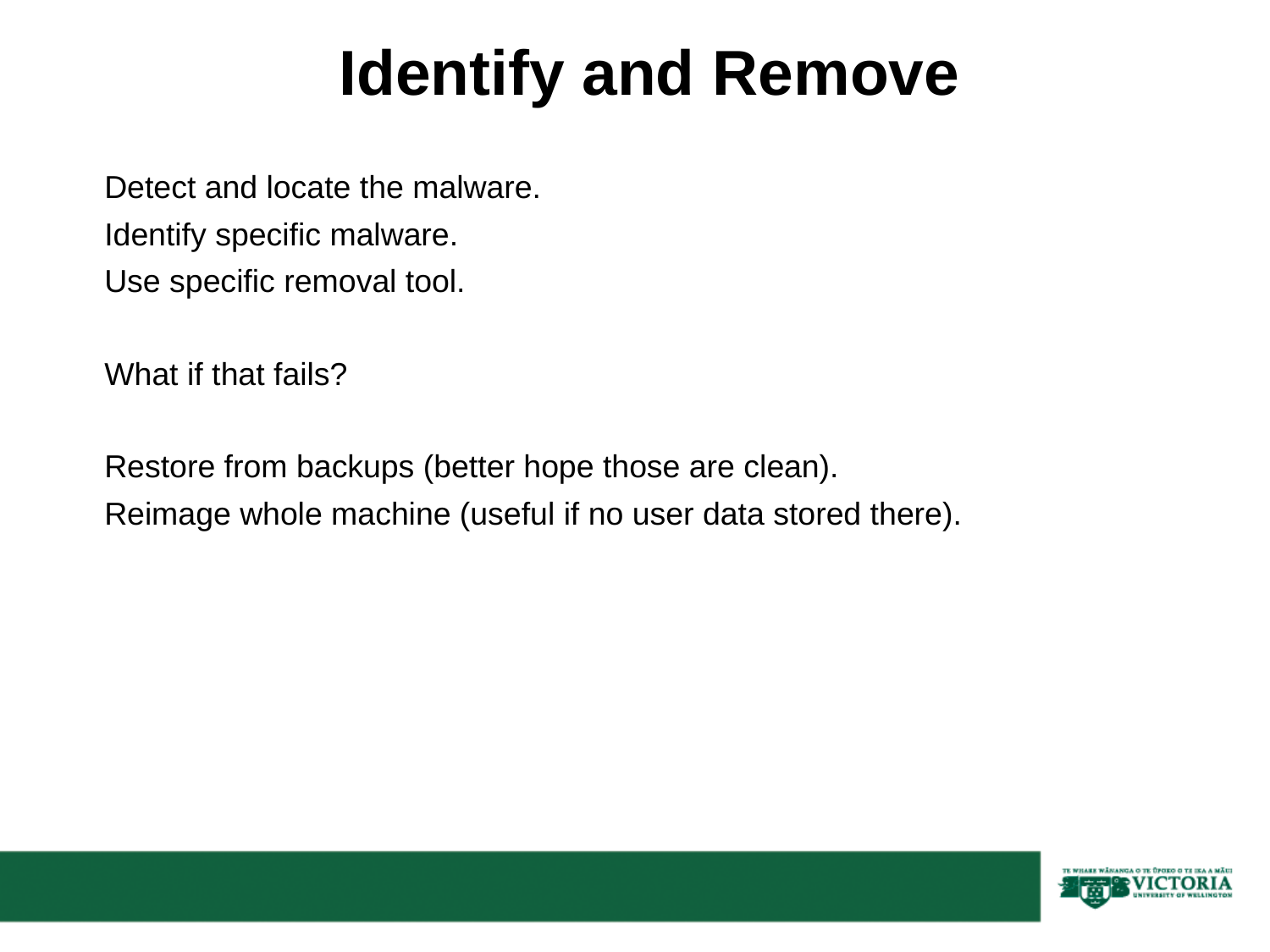

# Identify and Remove
Detect and locate the malware.
Identify specific malware.
Use specific removal tool.

What if that fails?

Restore from backups (better hope those are clean).
Reimage whole machine (useful if no user data stored there).